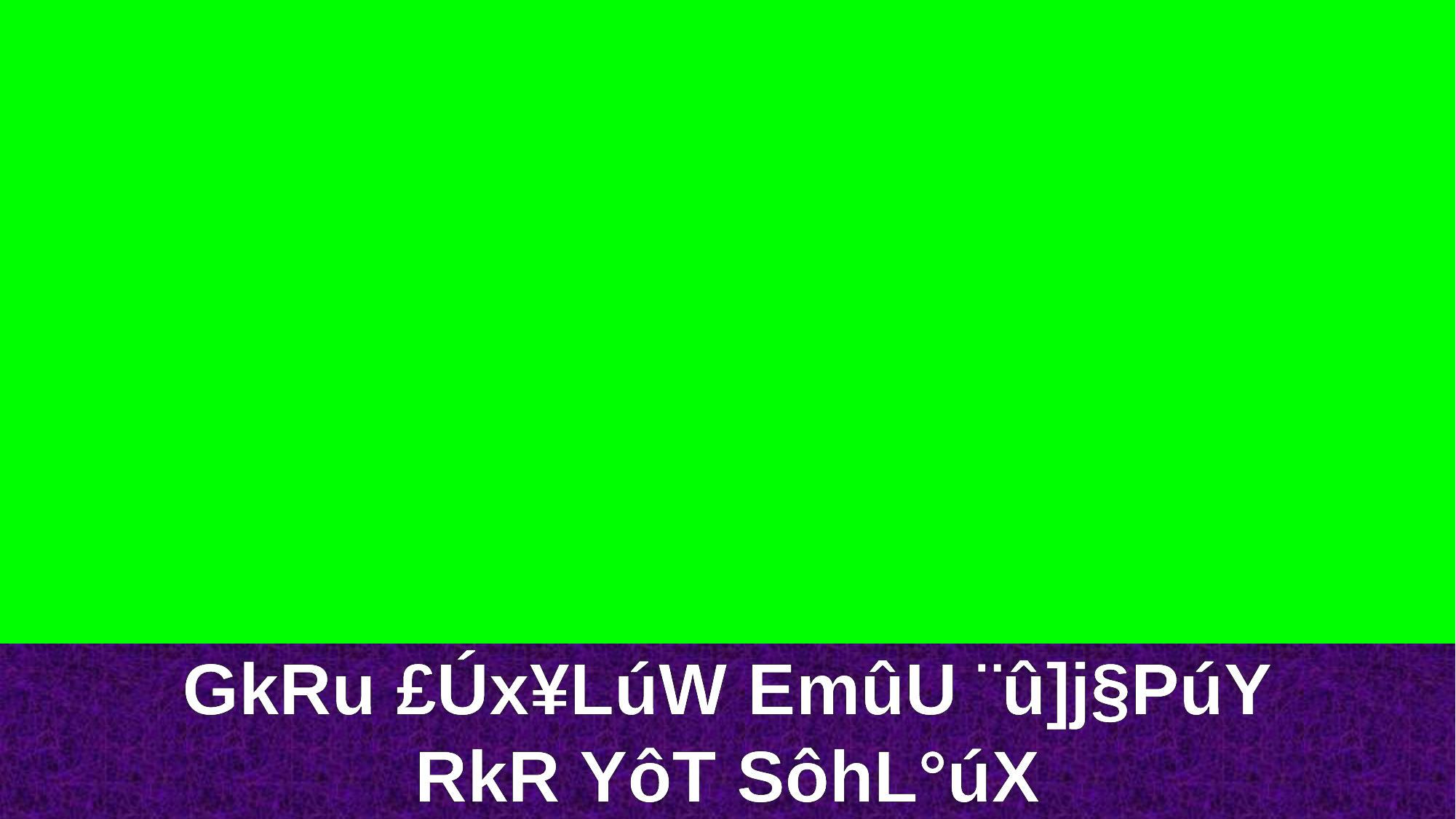

GkRu £Úx¥LúW EmûU ¨û]j§PúY
RkR YôT SôhL°úX